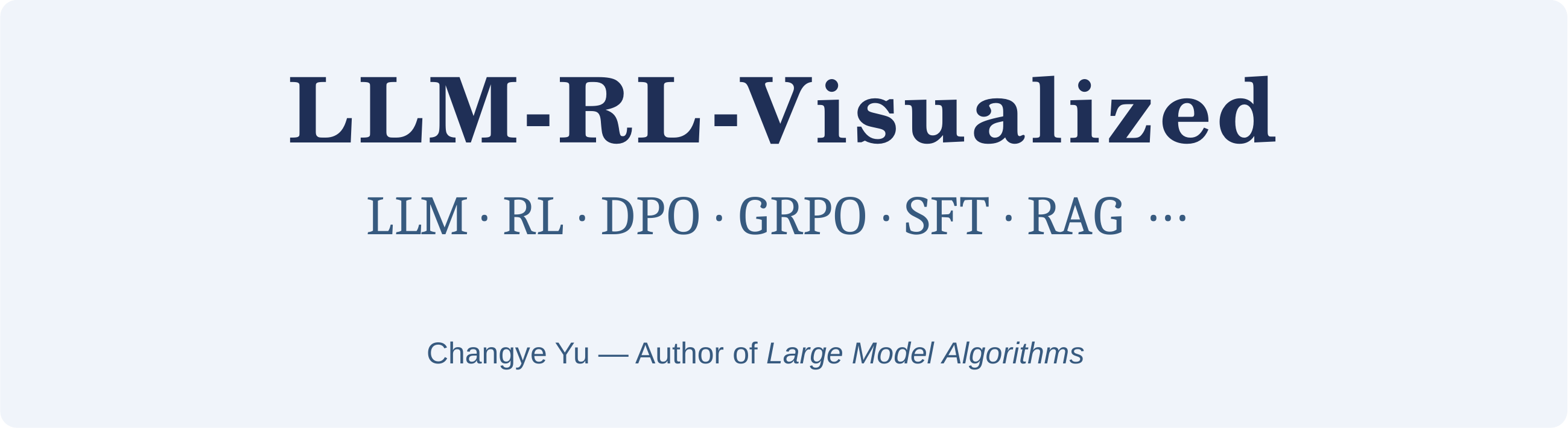

LLM-RL-Visualized
LLM · RL · DPO · GRPO · SFT · RAG  ···
Changye Yu — Author of Large Model Algorithms